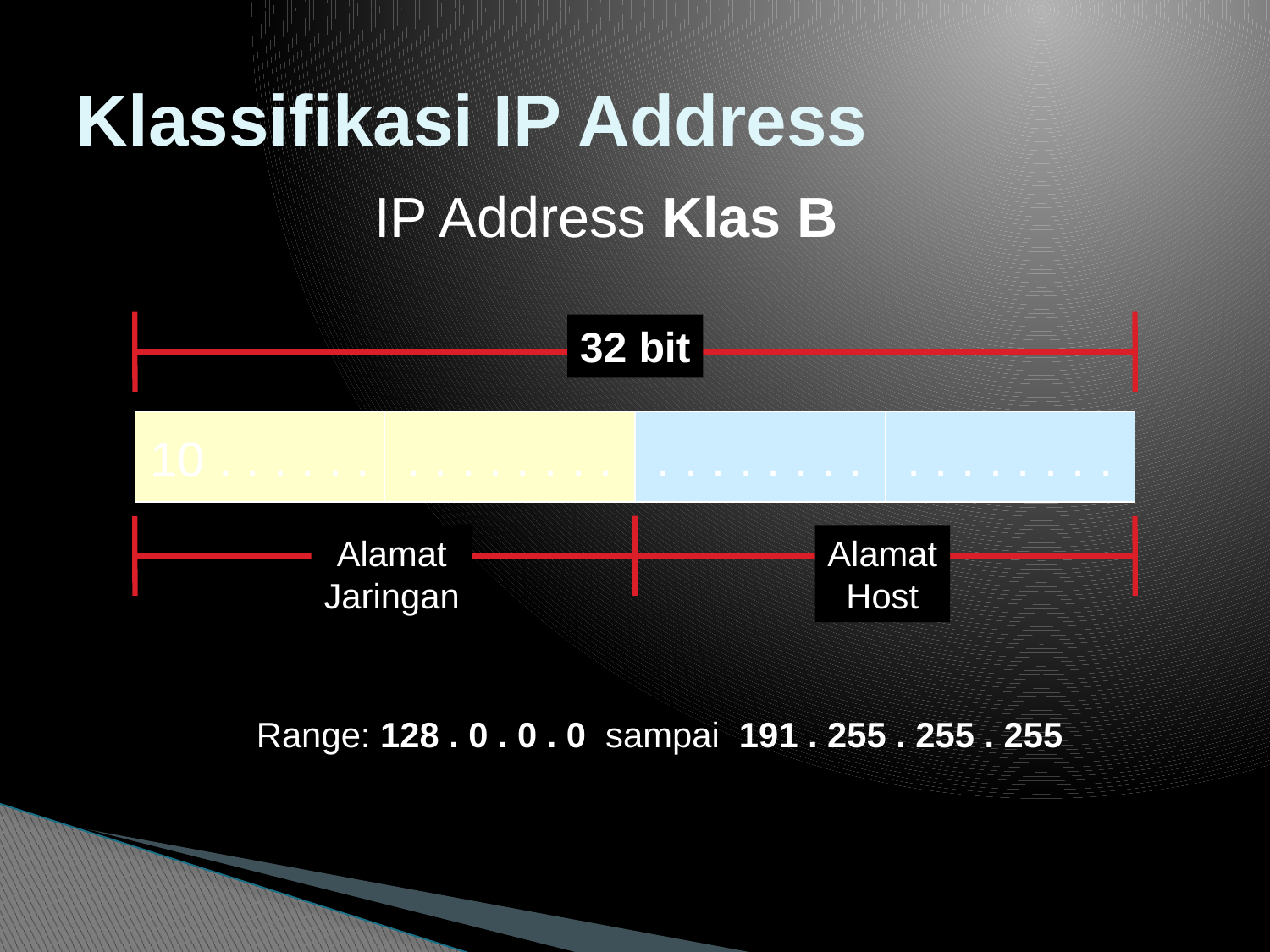

# Klassifikasi IP Address
IP Address Klas B

32 bit

10 . . . . . .
. . . . . . . .
. . . . . . . .
. . . . . . . .

Alamat
Jaringan
Alamat
Host

Range: 128 . 0 . 0 . 0  sampai  191 . 255 . 255 . 255